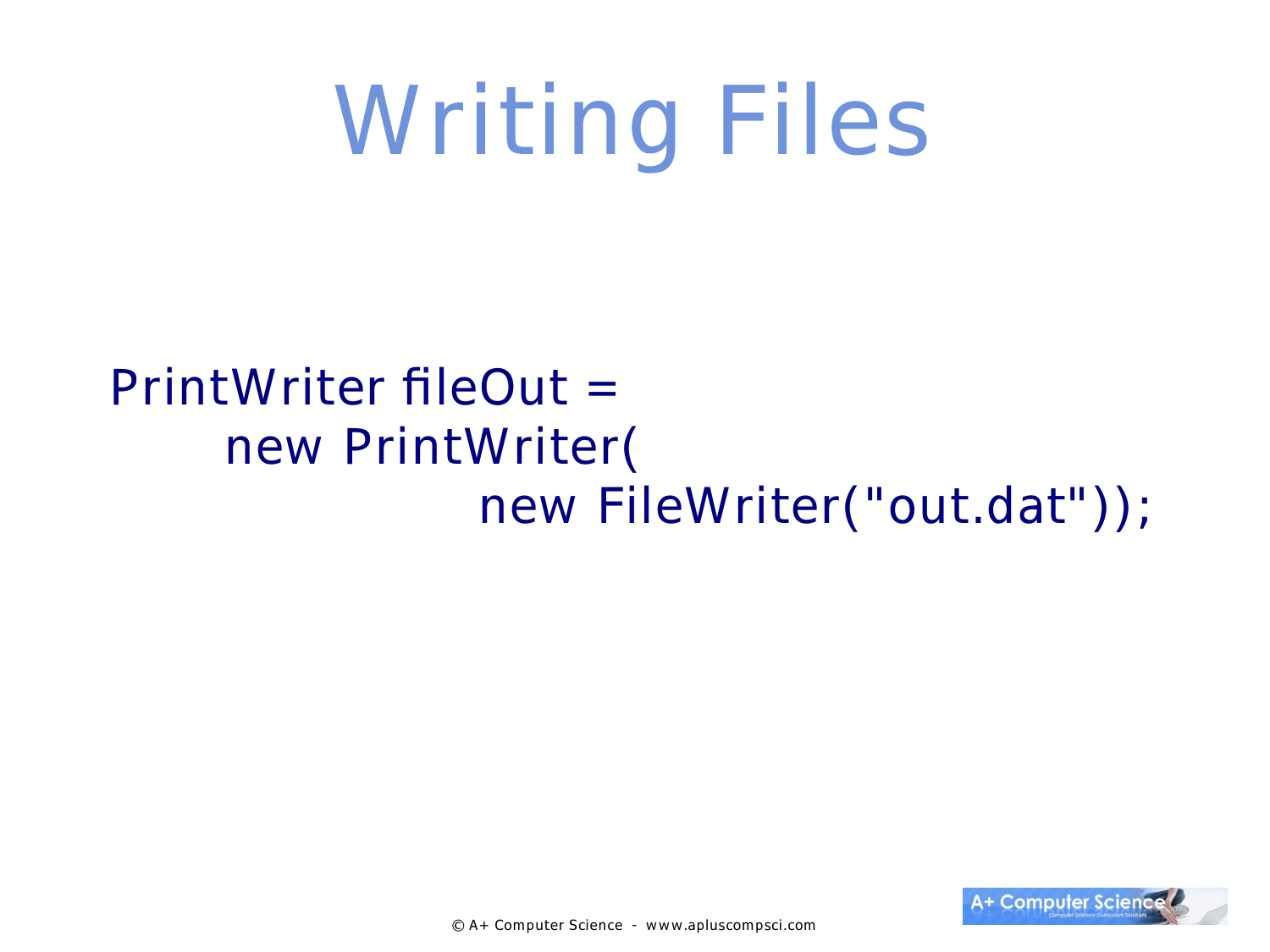

Writing Files
 PrintWriter fileOut =
	new PrintWriter(
			new FileWriter("out.dat"));

© A+ Computer Science  -  www.apluscompsci.com